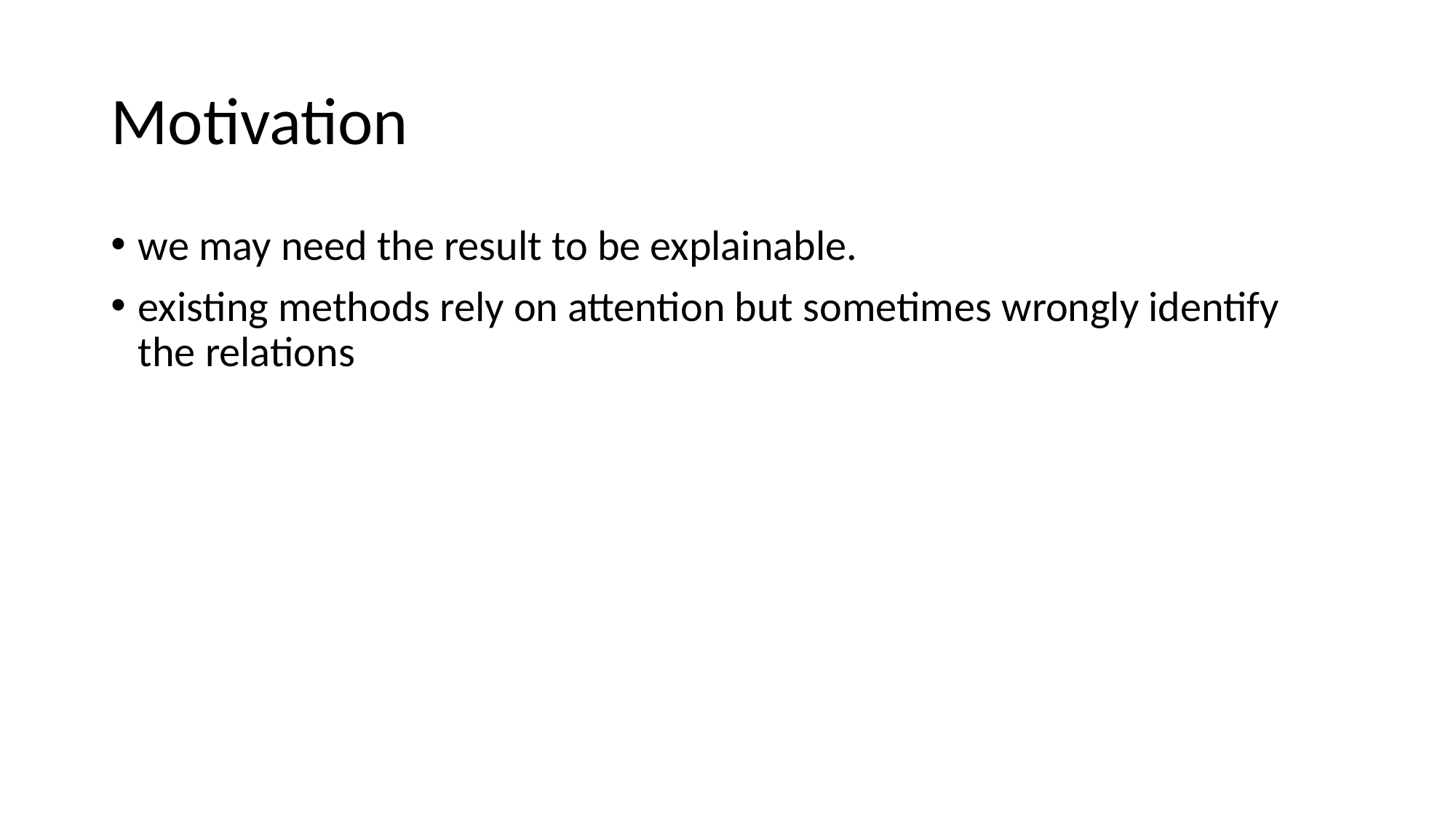

# Motivation
we may need the result to be explainable.
existing methods rely on attention but sometimes wrongly identify the relations